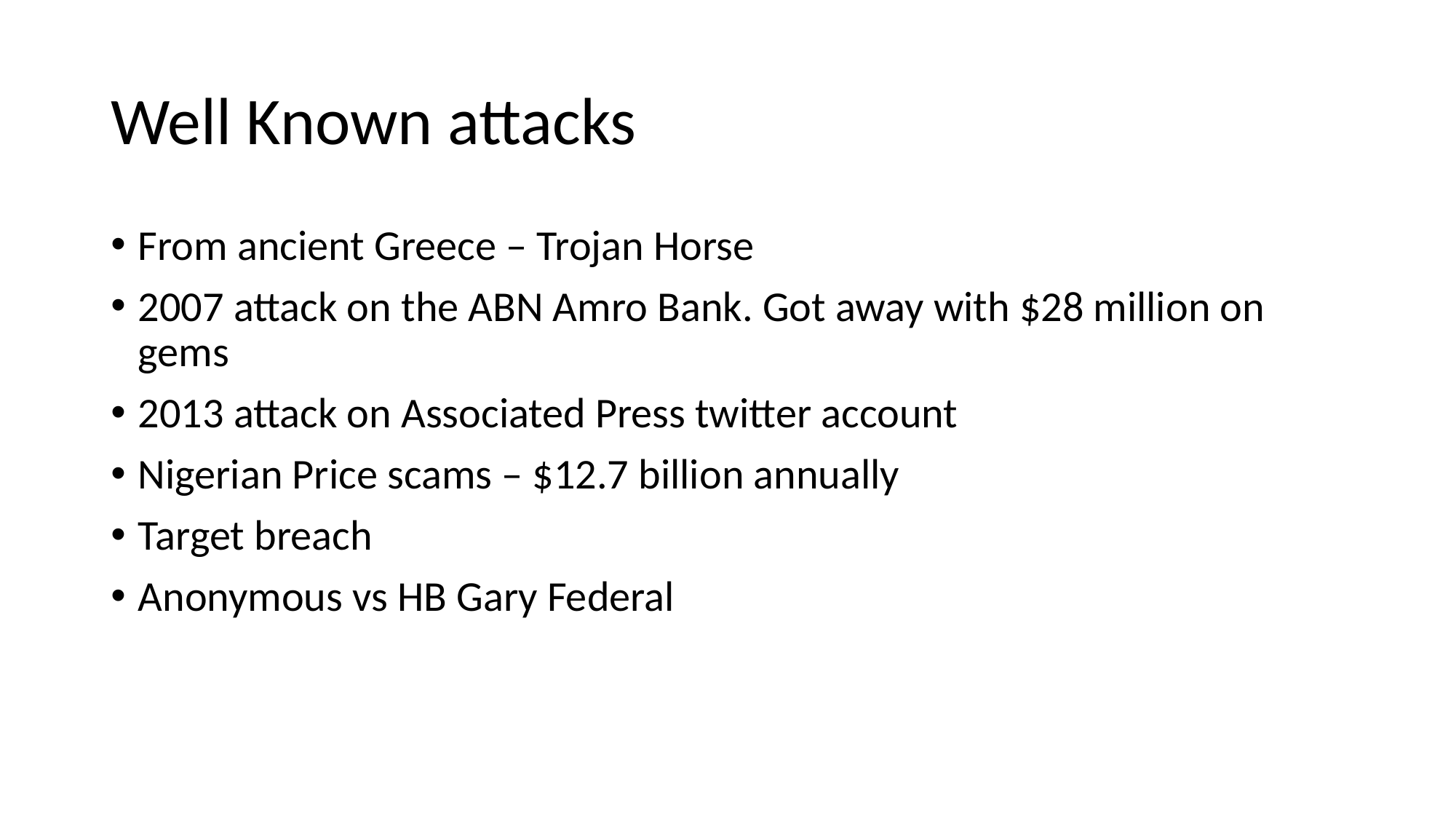

# Well Known attacks
From ancient Greece – Trojan Horse
2007 attack on the ABN Amro Bank. Got away with $28 million on gems
2013 attack on Associated Press twitter account
Nigerian Price scams – $12.7 billion annually
Target breach
Anonymous vs HB Gary Federal